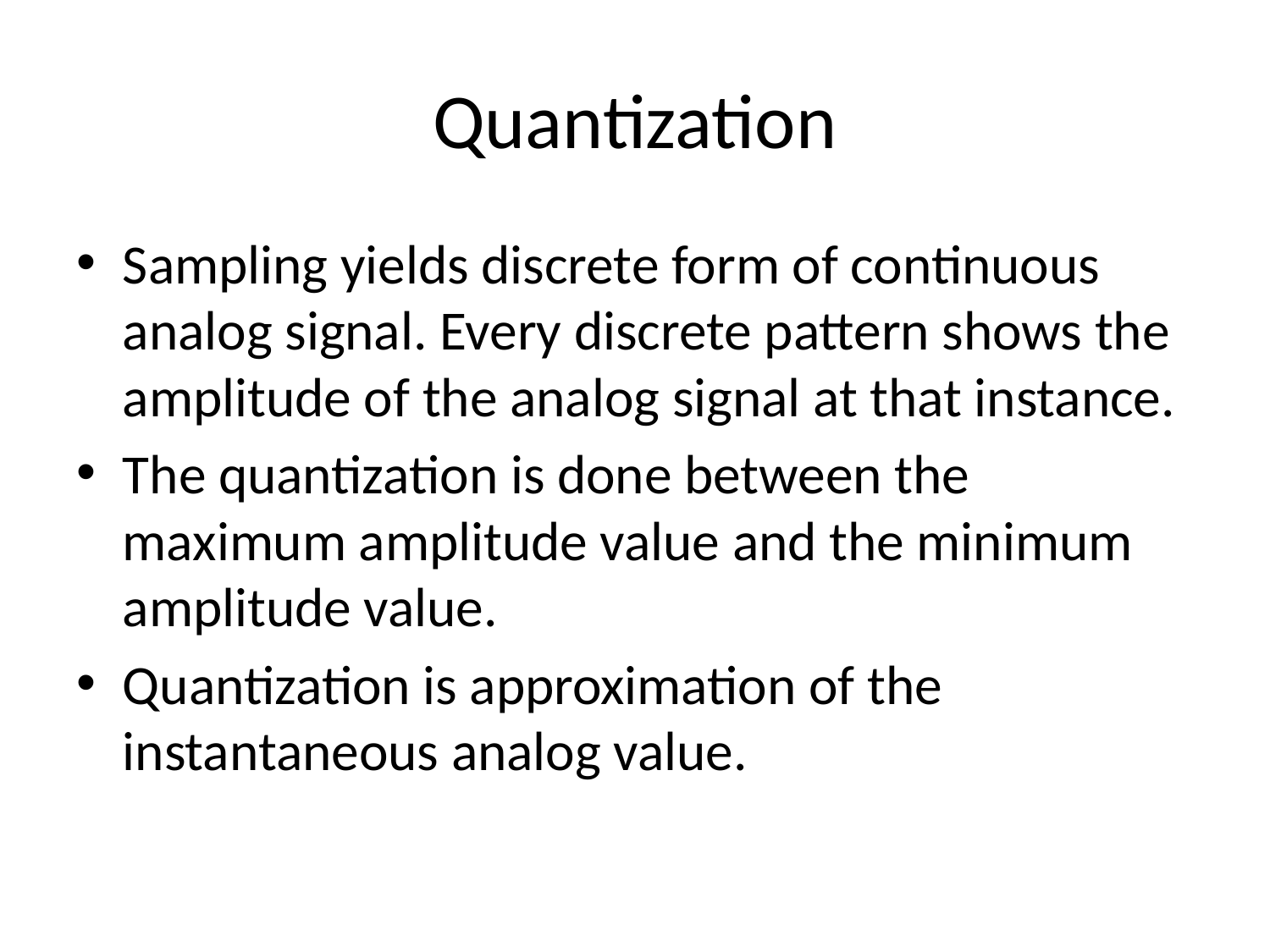

# Quantization
Sampling yields discrete form of continuous analog signal. Every discrete pattern shows the amplitude of the analog signal at that instance.
The quantization is done between the maximum amplitude value and the minimum amplitude value.
Quantization is approximation of the instantaneous analog value.